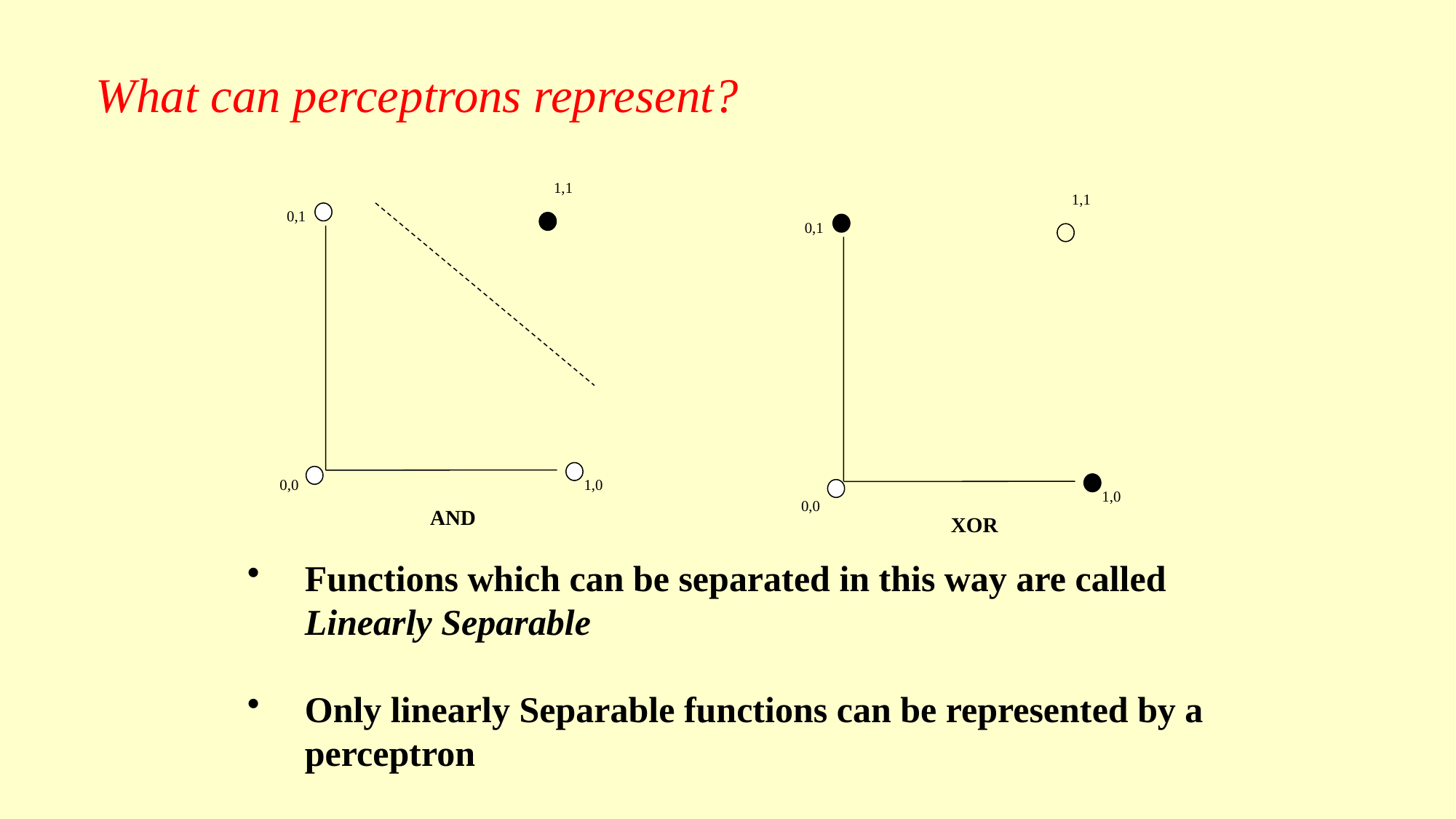

# What can perceptrons represent?
1,1
1,1
0,1

0,1

0,0
1,0

1,0
0,0
AND
XOR
Functions which can be separated in this way are called Linearly Separable

Only linearly Separable functions can be represented by a perceptron